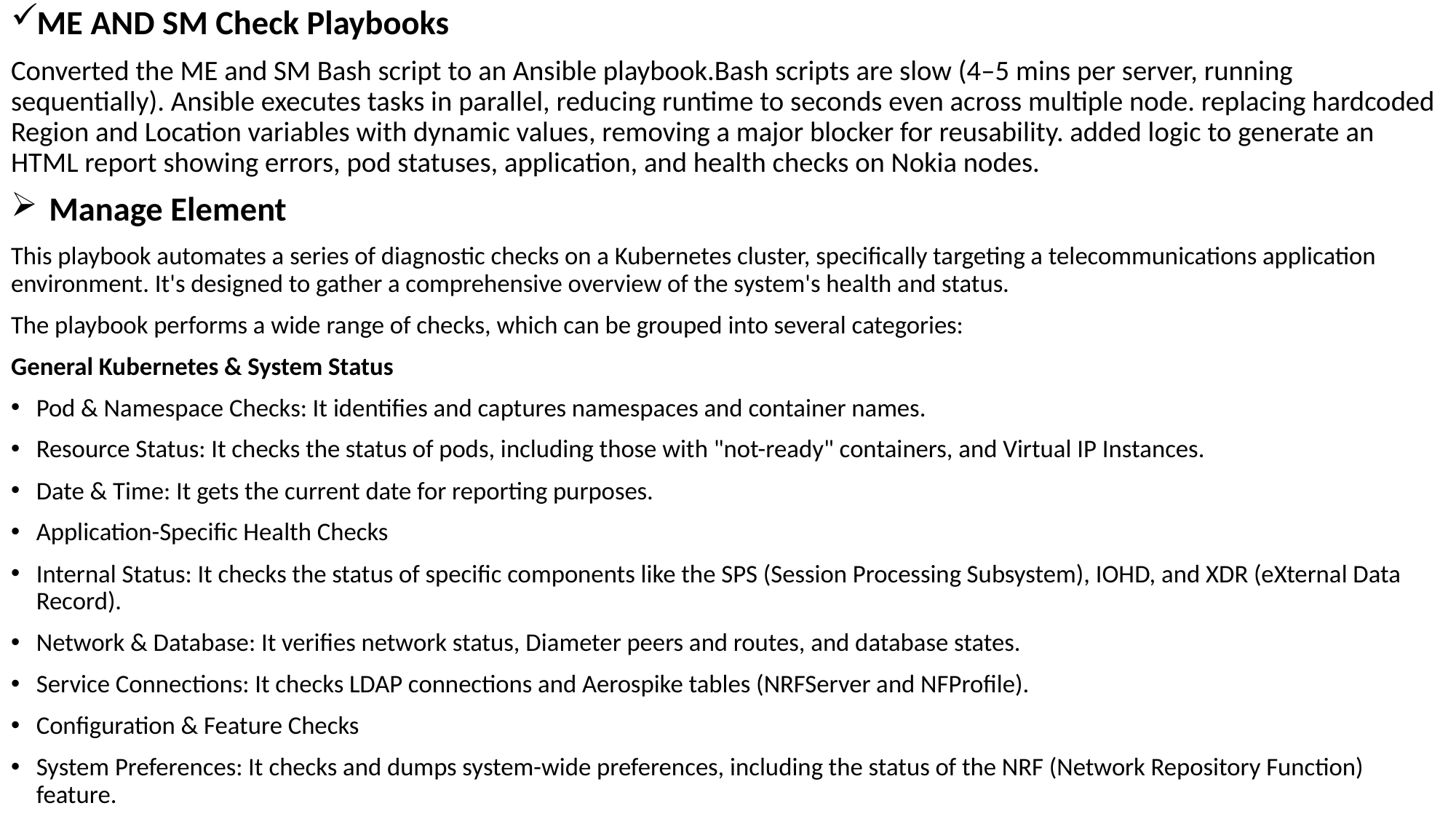

ME AND SM Check Playbooks
Converted the ME and SM Bash script to an Ansible playbook.Bash scripts are slow (4–5 mins per server, running sequentially). Ansible executes tasks in parallel, reducing runtime to seconds even across multiple node. replacing hardcoded Region and Location variables with dynamic values, removing a major blocker for reusability. added logic to generate an HTML report showing errors, pod statuses, application, and health checks on Nokia nodes.
Manage Element
This playbook automates a series of diagnostic checks on a Kubernetes cluster, specifically targeting a telecommunications application environment. It's designed to gather a comprehensive overview of the system's health and status.
The playbook performs a wide range of checks, which can be grouped into several categories:
General Kubernetes & System Status
Pod & Namespace Checks: It identifies and captures namespaces and container names.
Resource Status: It checks the status of pods, including those with "not-ready" containers, and Virtual IP Instances.
Date & Time: It gets the current date for reporting purposes.
Application-Specific Health Checks
Internal Status: It checks the status of specific components like the SPS (Session Processing Subsystem), IOHD, and XDR (eXternal Data Record).
Network & Database: It verifies network status, Diameter peers and routes, and database states.
Service Connections: It checks LDAP connections and Aerospike tables (NRFServer and NFProfile).
Configuration & Feature Checks
System Preferences: It checks and dumps system-wide preferences, including the status of the NRF (Network Repository Function) feature.